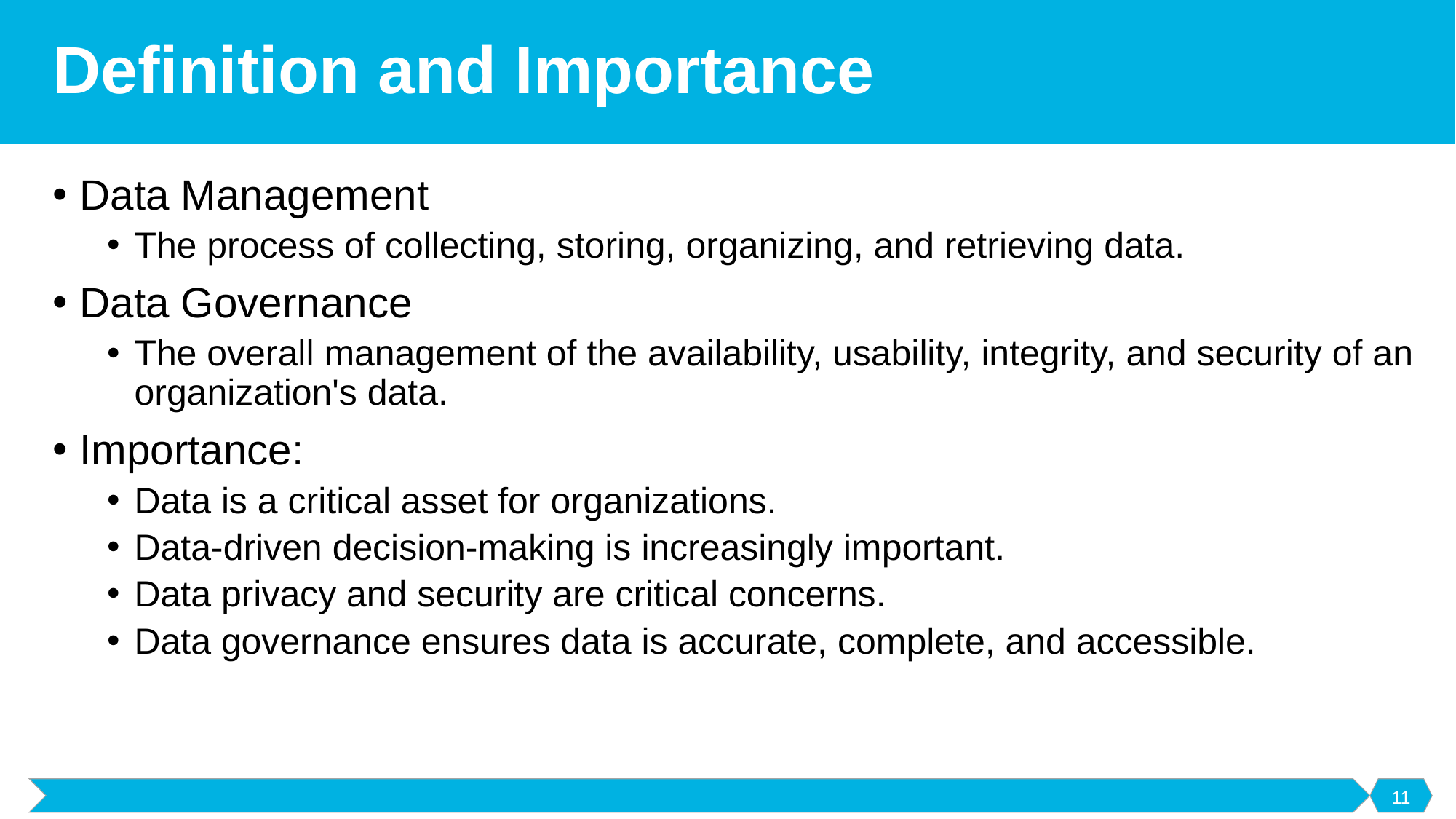

# Definition and Importance
Data Management
The process of collecting, storing, organizing, and retrieving data.
Data Governance
The overall management of the availability, usability, integrity, and security of an organization's data.
Importance:
Data is a critical asset for organizations.
Data-driven decision-making is increasingly important.
Data privacy and security are critical concerns.
Data governance ensures data is accurate, complete, and accessible.
11